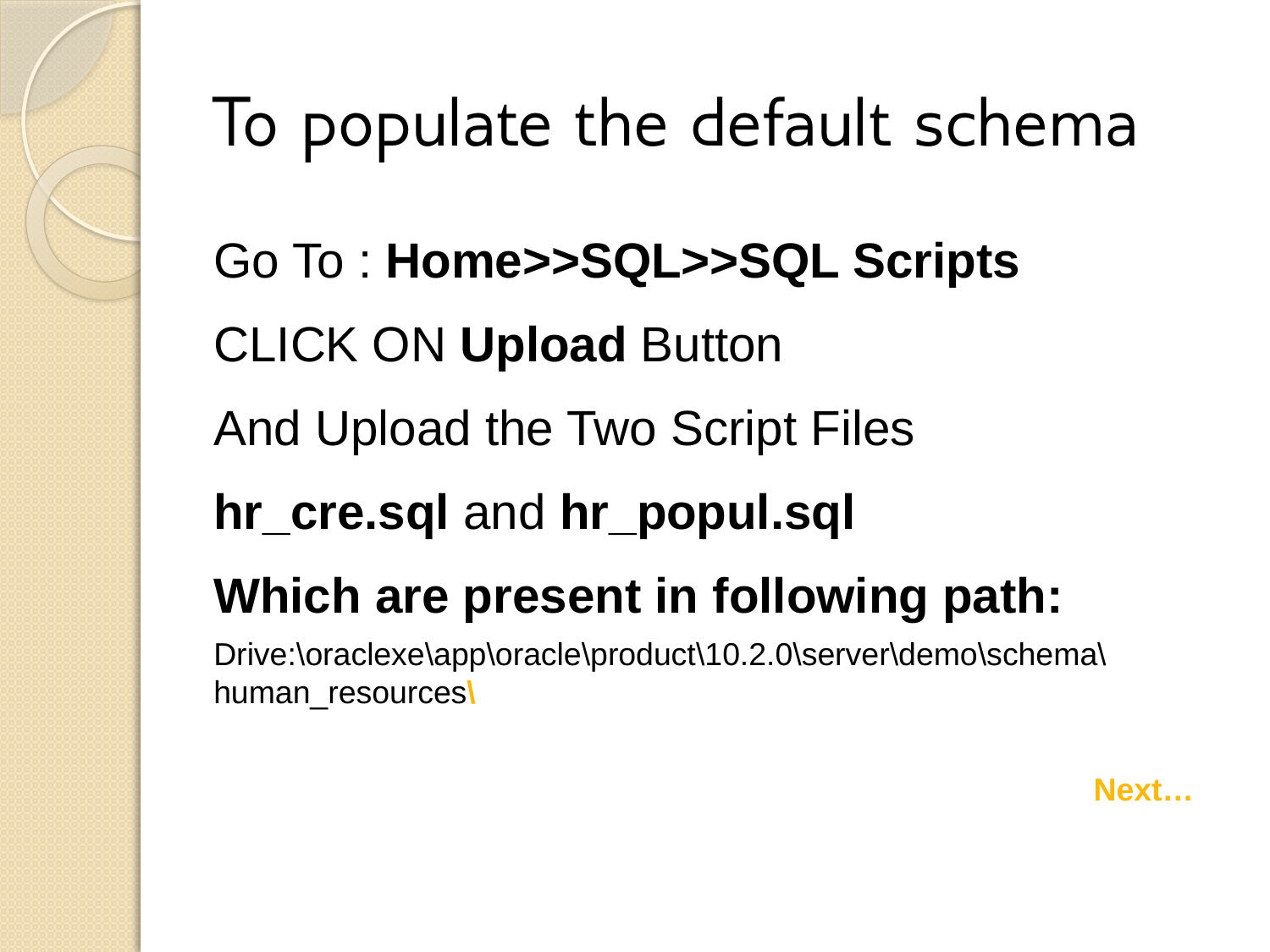

# To populate the default schema
Go To : Home>>SQL>>SQL Scripts
CLICK ON Upload Button
And Upload the Two Script Files
hr_cre.sql and hr_popul.sql
Which are present in following path:
Drive:\oraclexe\app\oracle\product\10.2.0\server\demo\schema\human_resources\

Next…